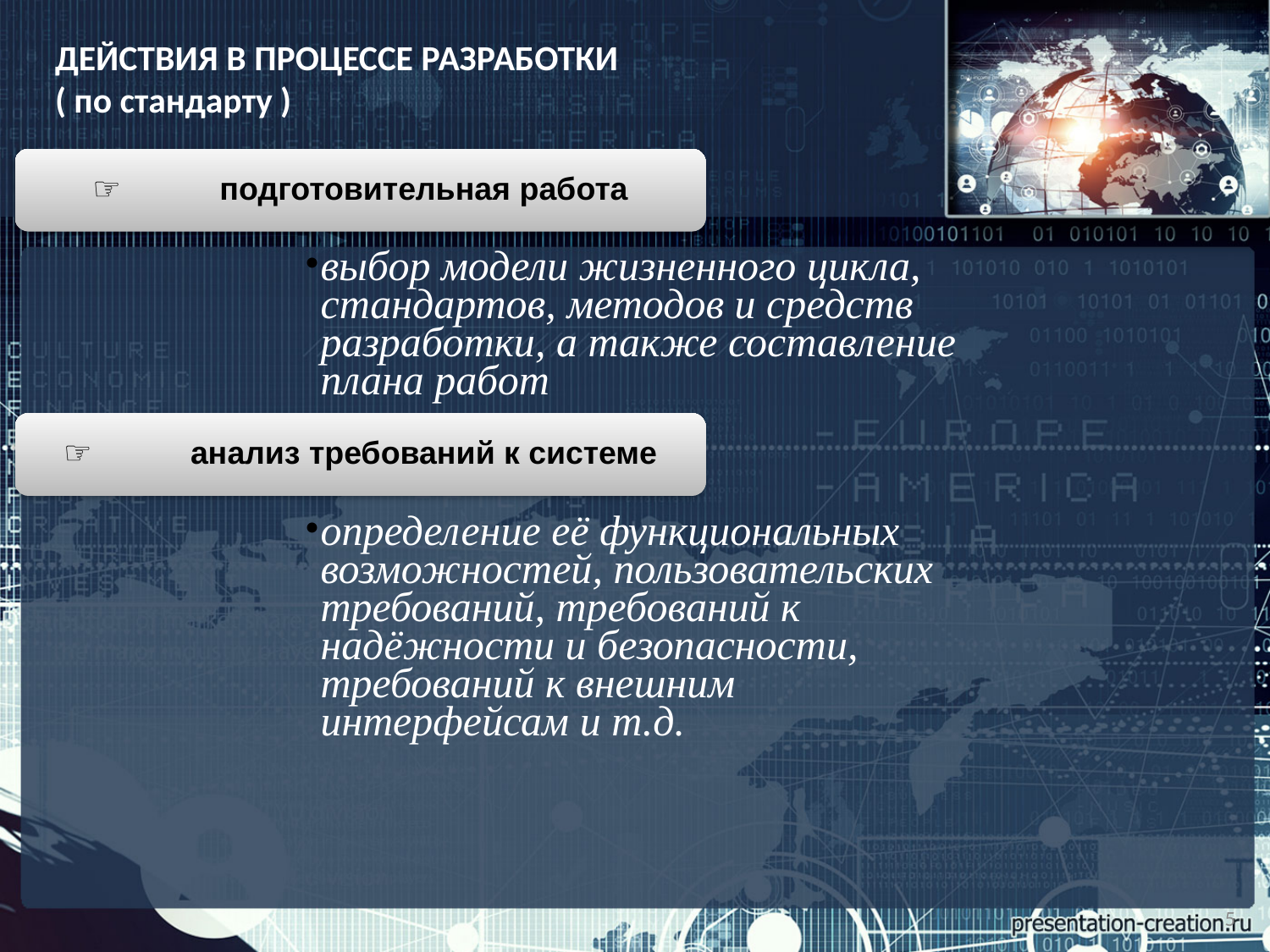

# ДЕЙСТВИЯ В ПРОЦЕССЕ РАЗРАБОТКИ ( по стандарту )
☞	подготовительная работа
выбор модели жизненного цикла, стандартов, методов и средств разработки, а также составление плана работ
☞	анализ требований к системе
определение её функциональных возможностей, пользовательских требований, требований к надёжности и безопасности, требований к внешним интерфейсам и т.д.
5